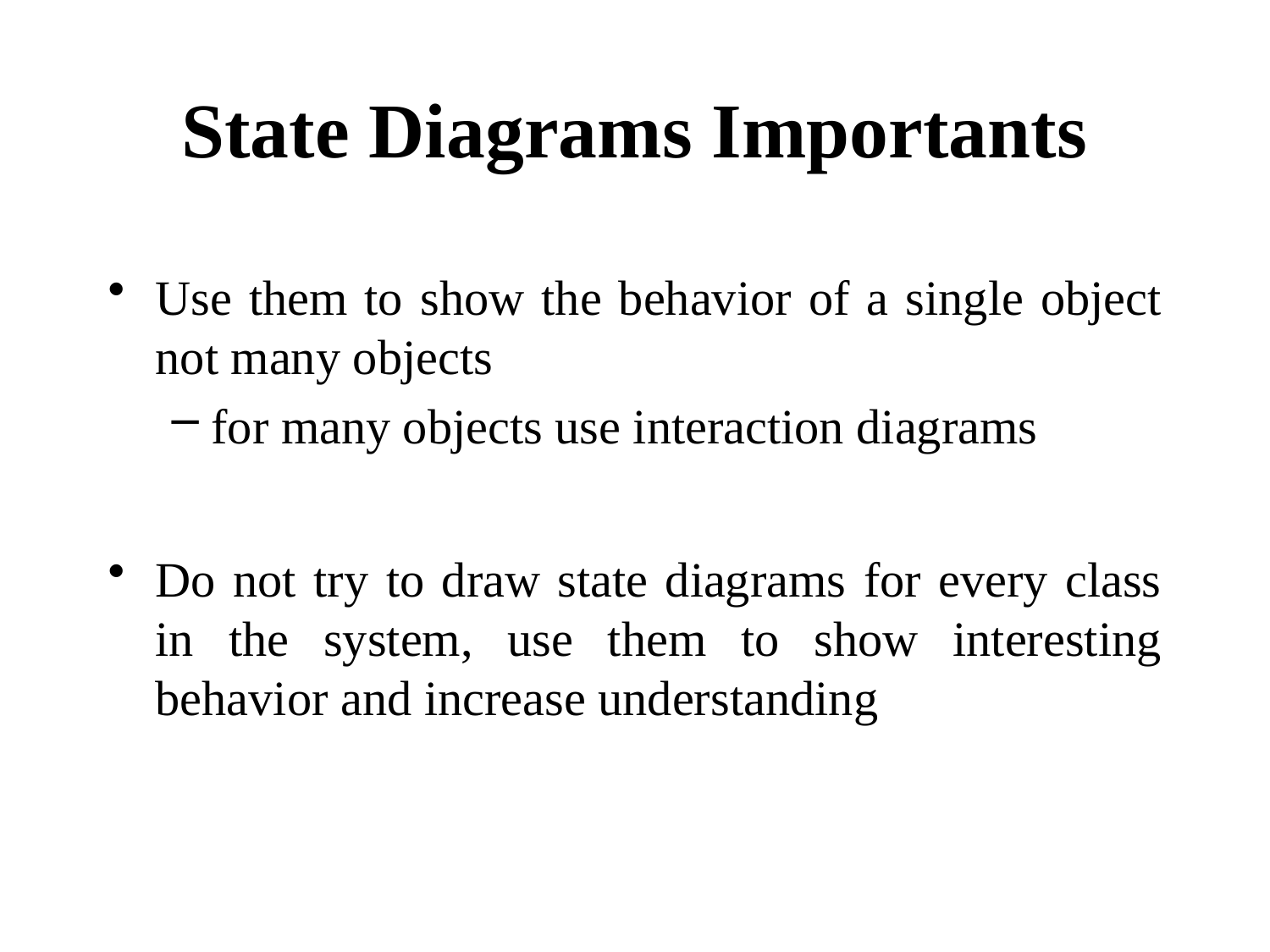

# State Diagrams Importants

Use them to show the behavior of a single object not many objects
for many objects use interaction diagrams

Do not try to draw state diagrams for every class in the system, use them to show interesting behavior and increase understanding